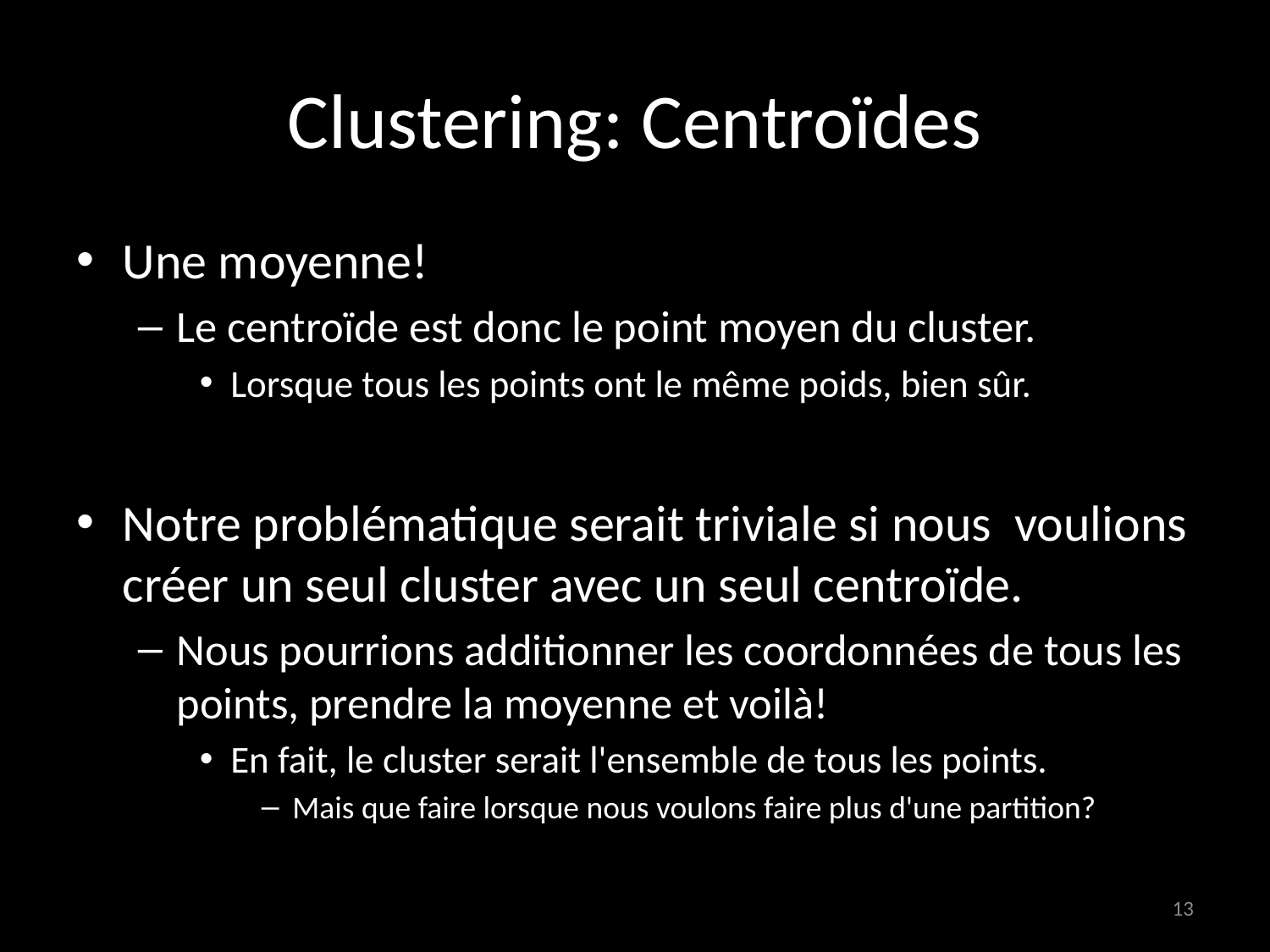

# Clustering: Centroïdes
Une moyenne!
Le centroïde est donc le point moyen du cluster.
Lorsque tous les points ont le même poids, bien sûr.

Notre problématique serait triviale si nous  voulions créer un seul cluster avec un seul centroïde.
Nous pourrions additionner les coordonnées de tous les points, prendre la moyenne et voilà!
En fait, le cluster serait l'ensemble de tous les points.
Mais que faire lorsque nous voulons faire plus d'une partition?

13